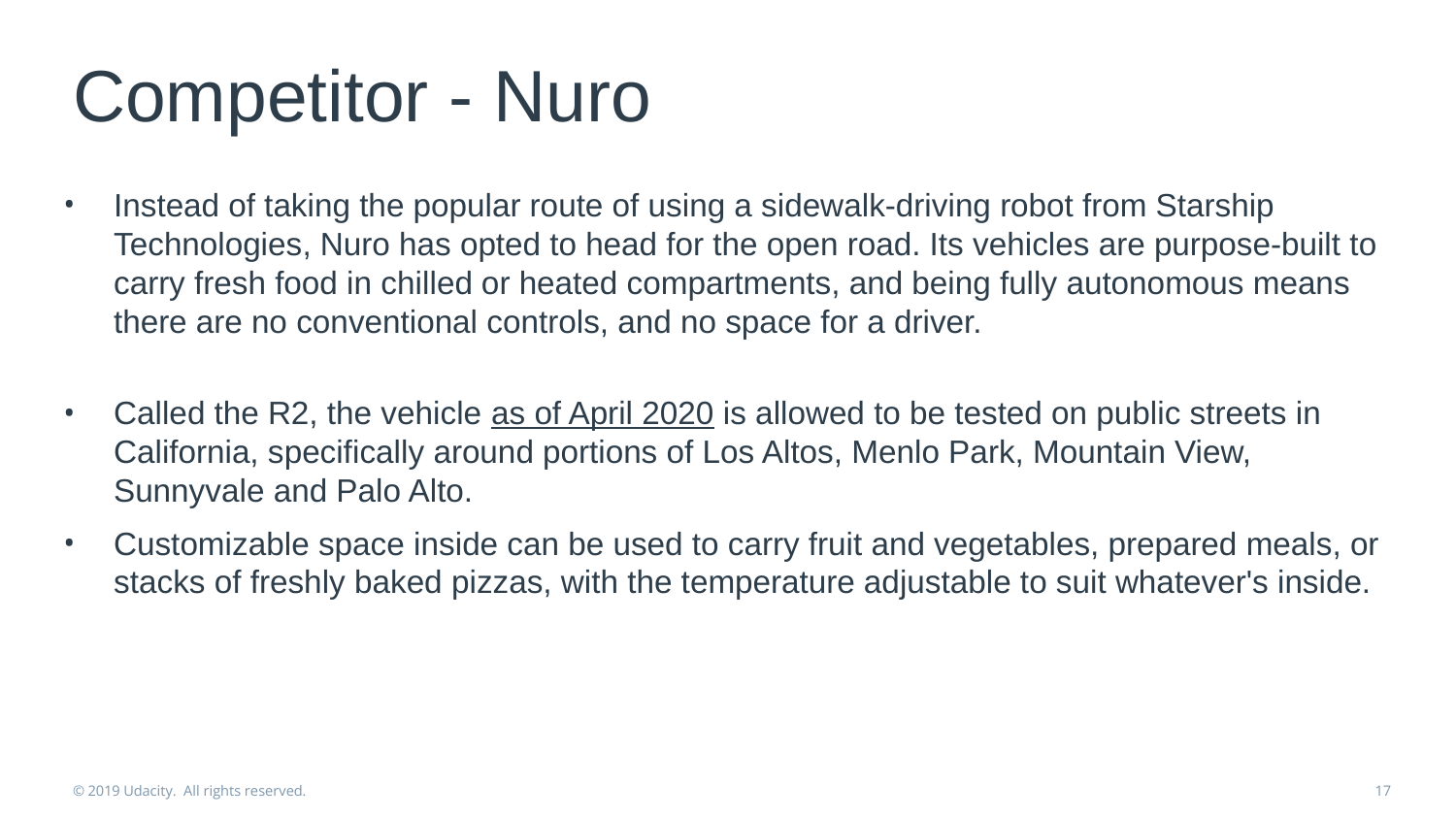

# Competitor - Nuro

Instead of taking the popular route of using a sidewalk-driving robot from Starship Technologies, Nuro has opted to head for the open road. Its vehicles are purpose-built to carry fresh food in chilled or heated compartments, and being fully autonomous means there are no conventional controls, and no space for a driver.
Called the R2, the vehicle as of April 2020 is allowed to be tested on public streets in California, specifically around portions of Los Altos, Menlo Park, Mountain View, Sunnyvale and Palo Alto.
Customizable space inside can be used to carry fruit and vegetables, prepared meals, or stacks of freshly baked pizzas, with the temperature adjustable to suit whatever's inside.

© 2019 Udacity.  All rights reserved.
17